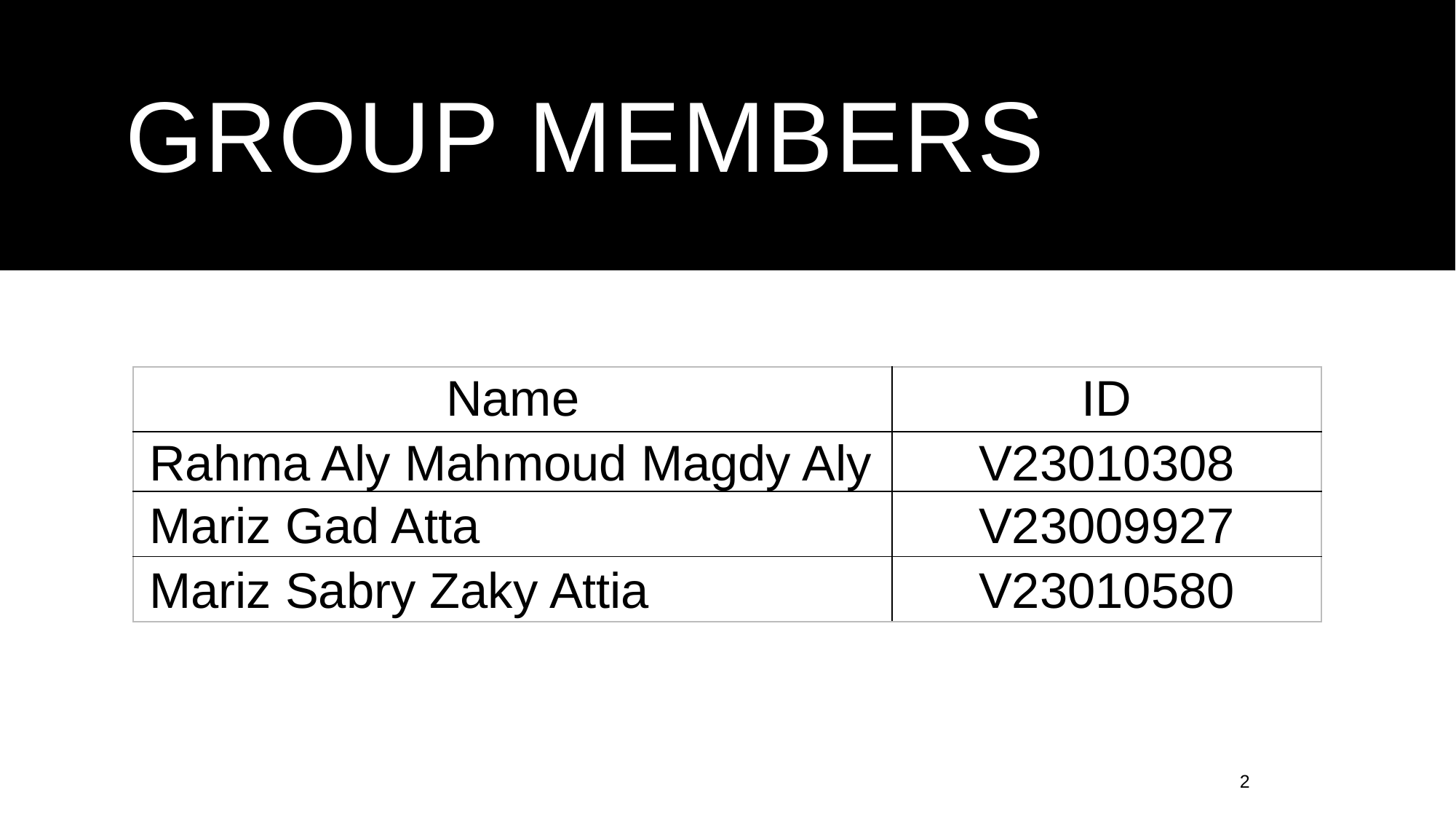

# Group Members
| Name | ID |
| --- | --- |
| Rahma Aly Mahmoud Magdy Aly | V23010308 |
| Mariz Gad Atta | V23009927 |
| Mariz Sabry Zaky Attia | V23010580 |
2